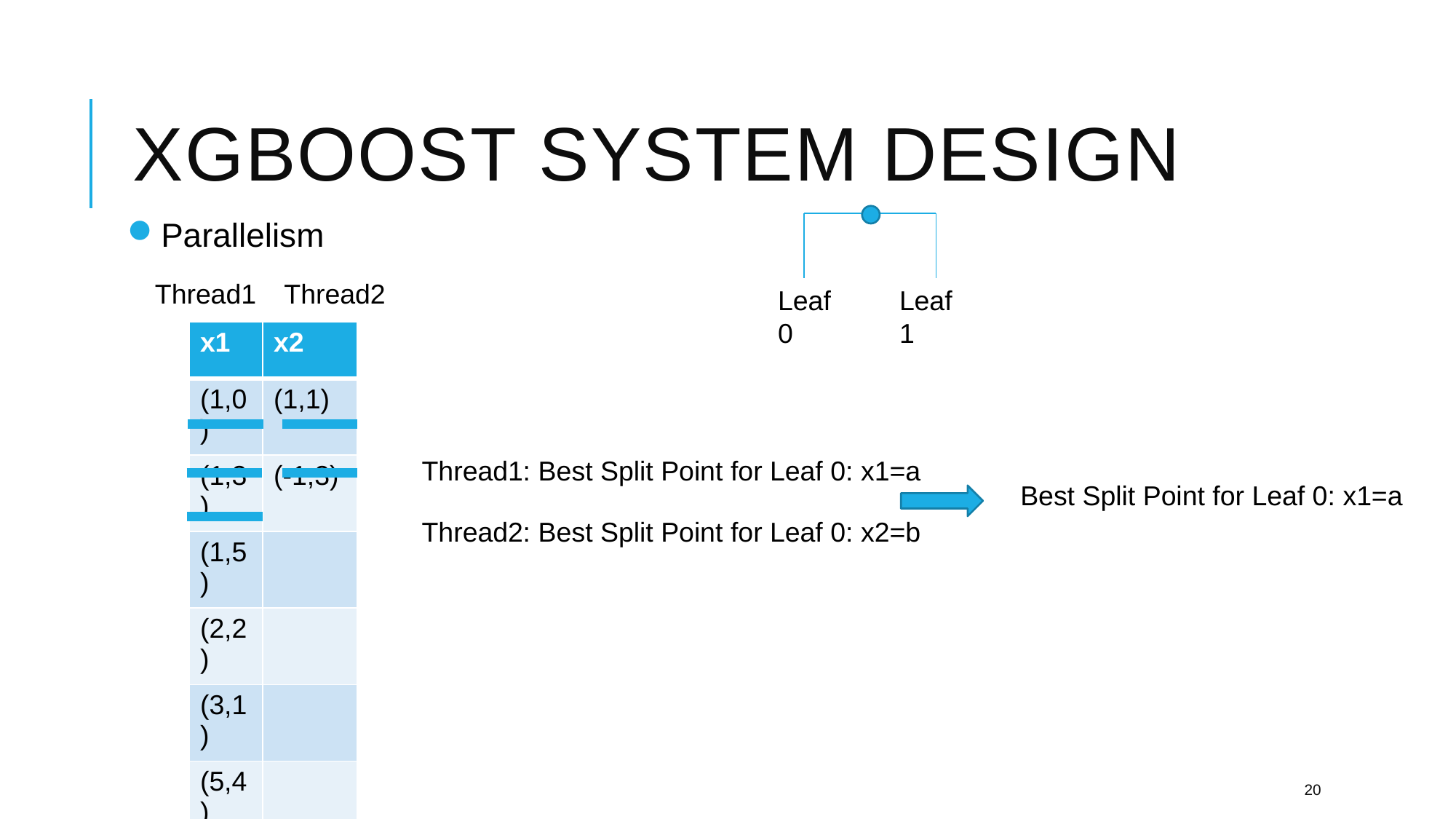

# XGBoost System Design

Parallelism
Thread1
Thread2
Leaf 0
Leaf 1
| x1 | x2 |
| --- | --- |
| (1,0) | (1,1) |
| (1,3) | (-1,3) |
| (1,5) |  |
| (2,2) |  |
| (3,1) |  |
| (5,4) |  |
Thread1: Best Split Point for Leaf 0: x1=a
Best Split Point for Leaf 0: x1=a

Thread2: Best Split Point for Leaf 0: x2=b
20